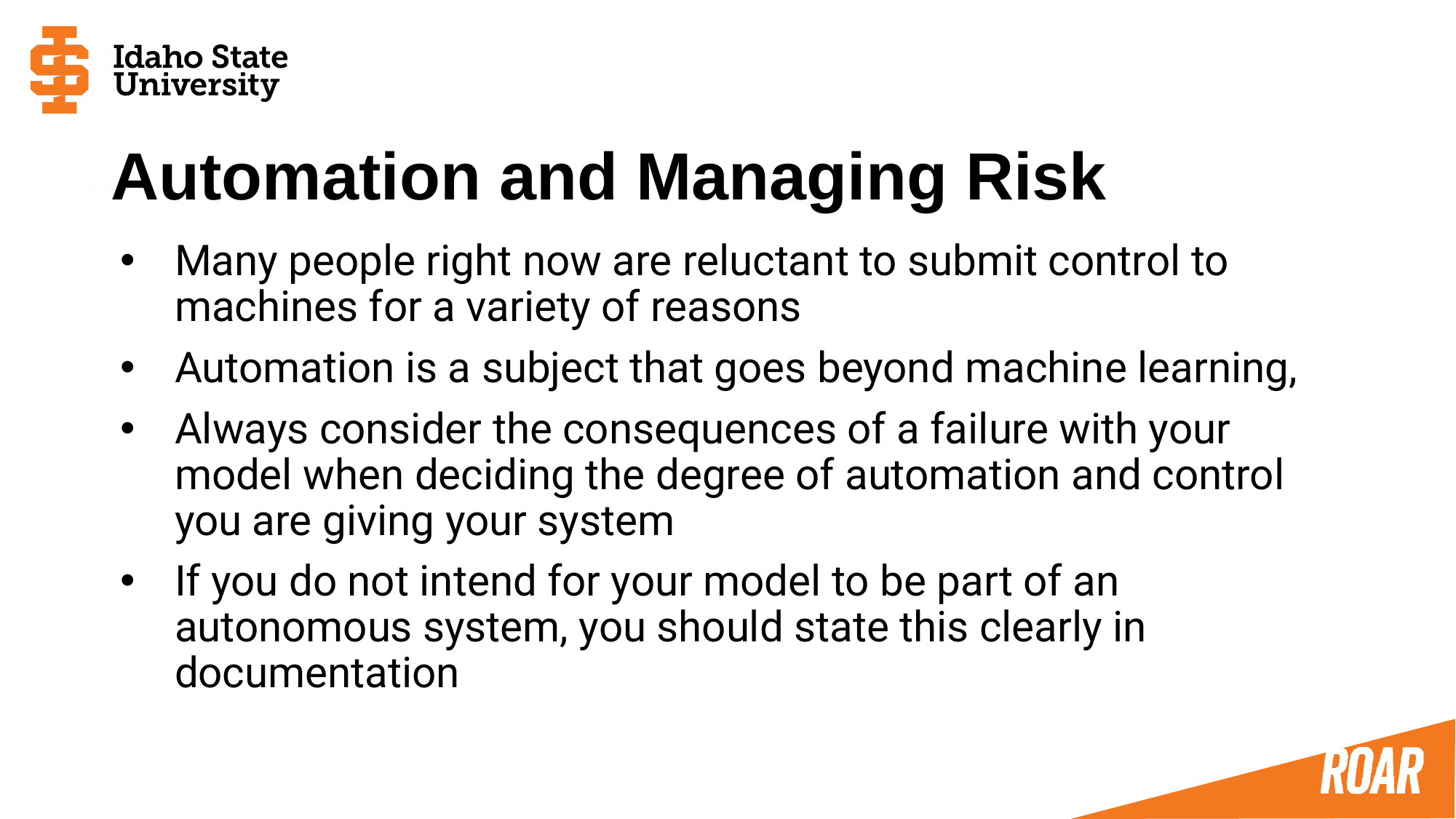

# Automation and Managing Risk
Many people right now are reluctant to submit control to machines for a variety of reasons
Automation is a subject that goes beyond machine learning,
Always consider the consequences of a failure with your model when deciding the degree of automation and control you are giving your system
If you do not intend for your model to be part of an autonomous system, you should state this clearly in documentation